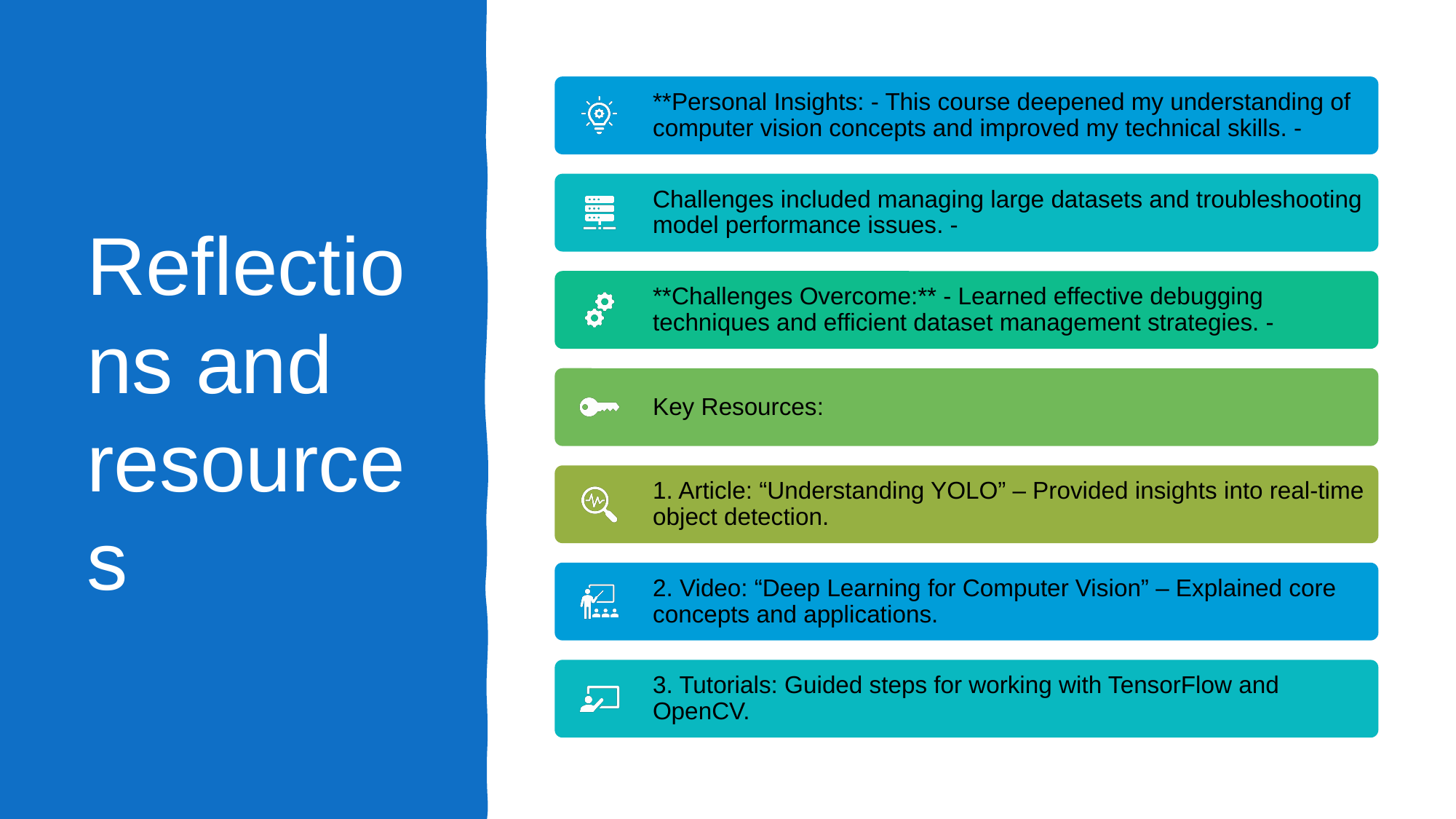

**Personal Insights: - This course deepened my understanding of computer vision concepts and improved my technical skills. -
Challenges included managing large datasets and troubleshooting model performance issues. -
**Challenges Overcome:** - Learned effective debugging techniques and efficient dataset management strategies. -
Key Resources:
1. Article: “Understanding YOLO” – Provided insights into real-time object detection.
2. Video: “Deep Learning for Computer Vision” – Explained core concepts and applications.
3. Tutorials: Guided steps for working with TensorFlow and OpenCV.
# Reflections and resources